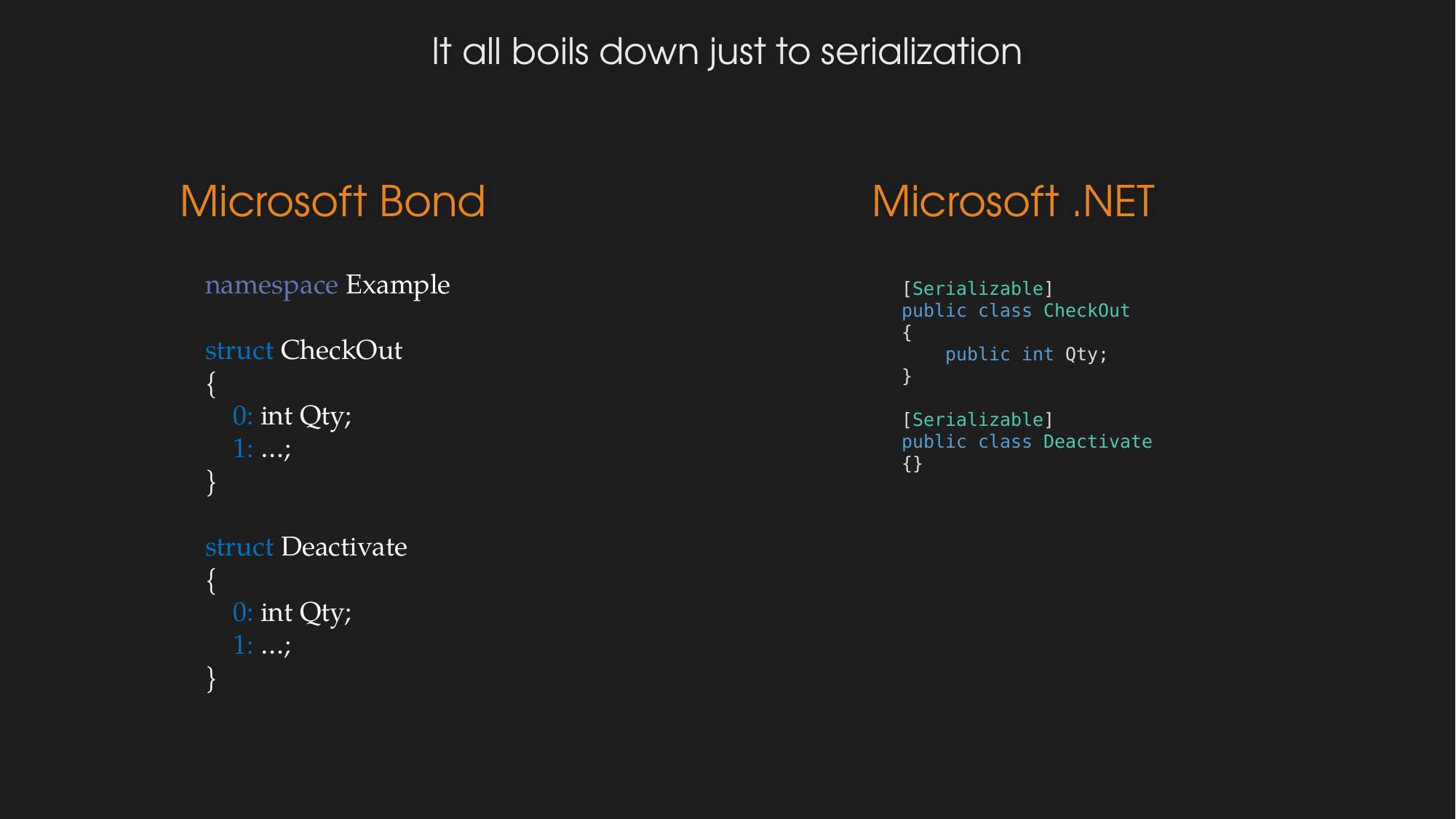

It all boils down just to serialization
Microsoft Bond
Microsoft .NET
namespace Example

struct CheckOut
{
    0: int Qty;
    1: …;
}

struct Deactivate
{
    0: int Qty;
    1: …;
}
[Serializable]
public class CheckOut
{
    public int Qty;
}

[Serializable]
public class Deactivate
{}